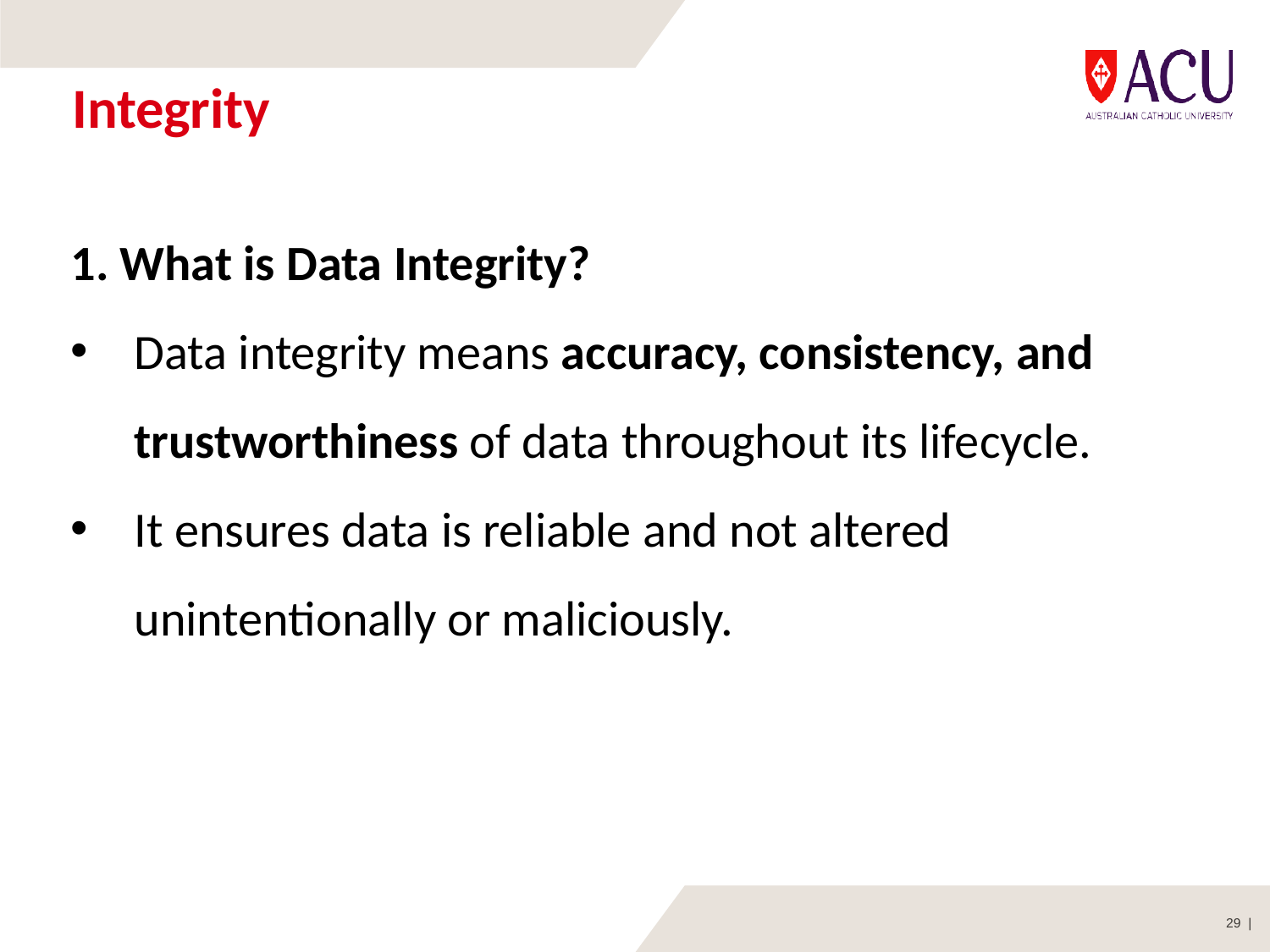

# Integrity
1. What is Data Integrity?
Data integrity means accuracy, consistency, and trustworthiness of data throughout its lifecycle.
It ensures data is reliable and not altered unintentionally or maliciously.
29 |